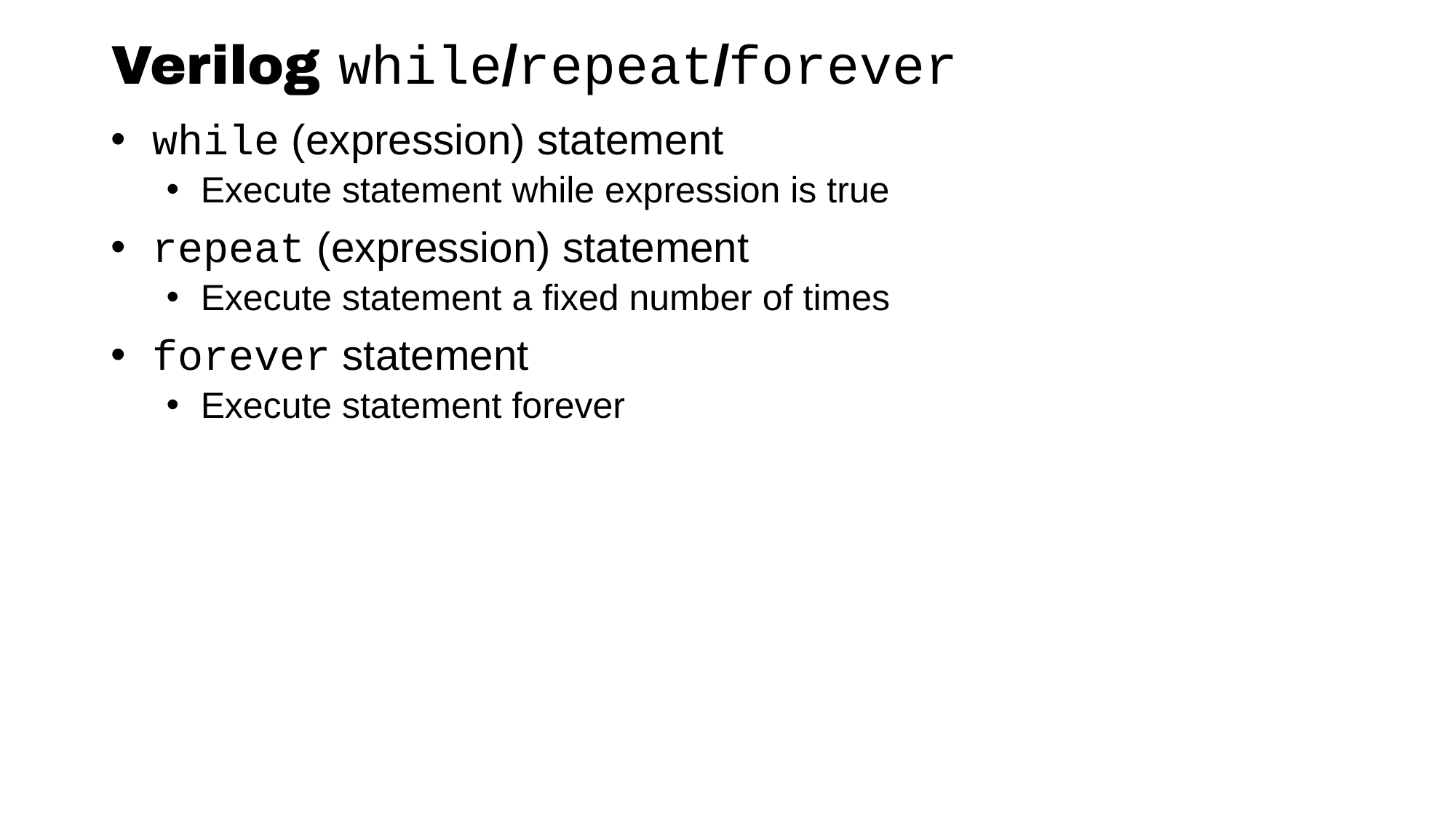

# Verilog while/repeat/forever
while (expression) statement
Execute statement while expression is true
repeat (expression) statement
Execute statement a fixed number of times
forever statement
Execute statement forever